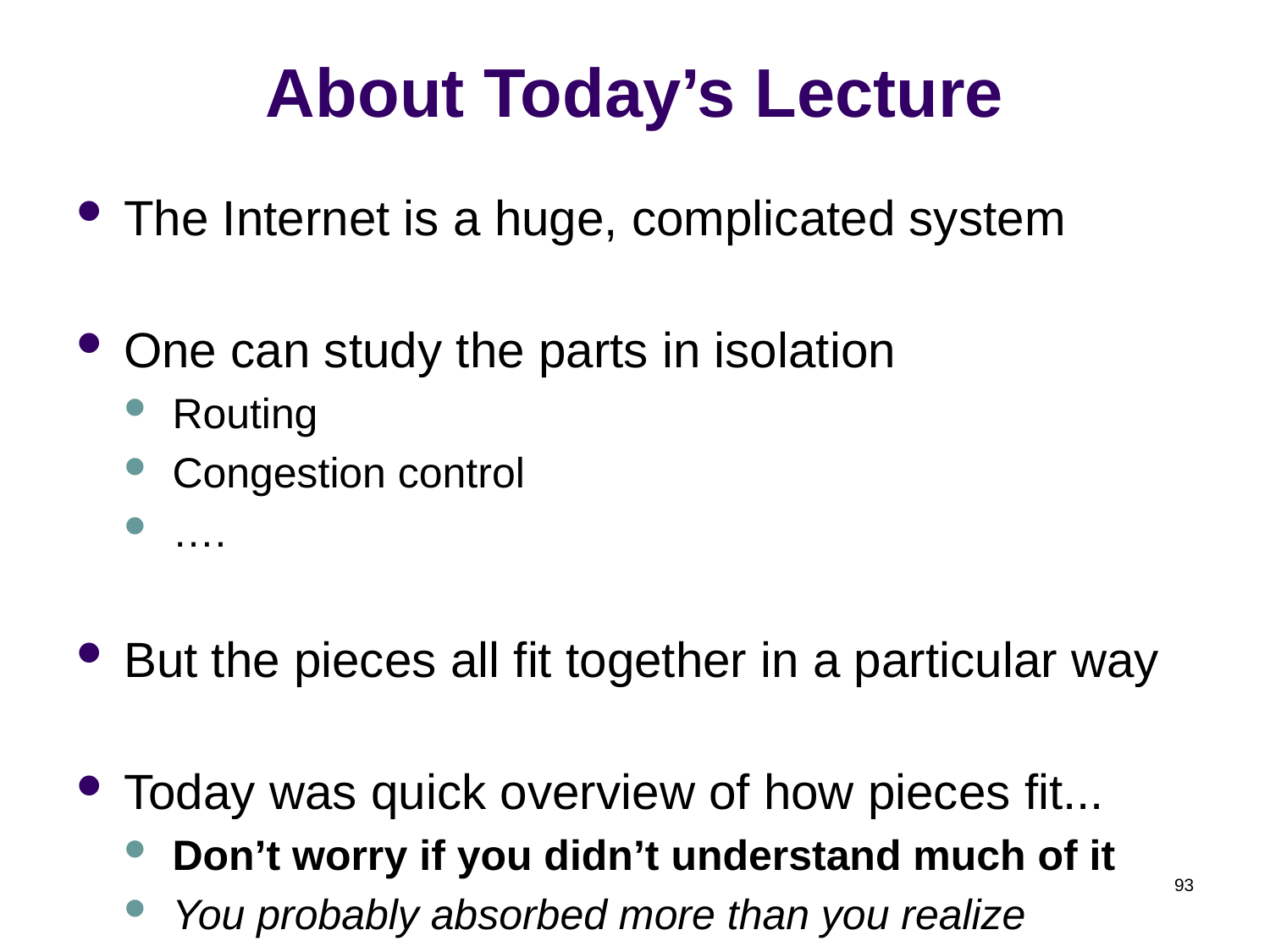

# About Today’s Lecture
The Internet is a huge, complicated system

One can study the parts in isolation
Routing
Congestion control
….

But the pieces all fit together in a particular way

Today was quick overview of how pieces fit...
Don’t worry if you didn’t understand much of it
You probably absorbed more than you realize
93